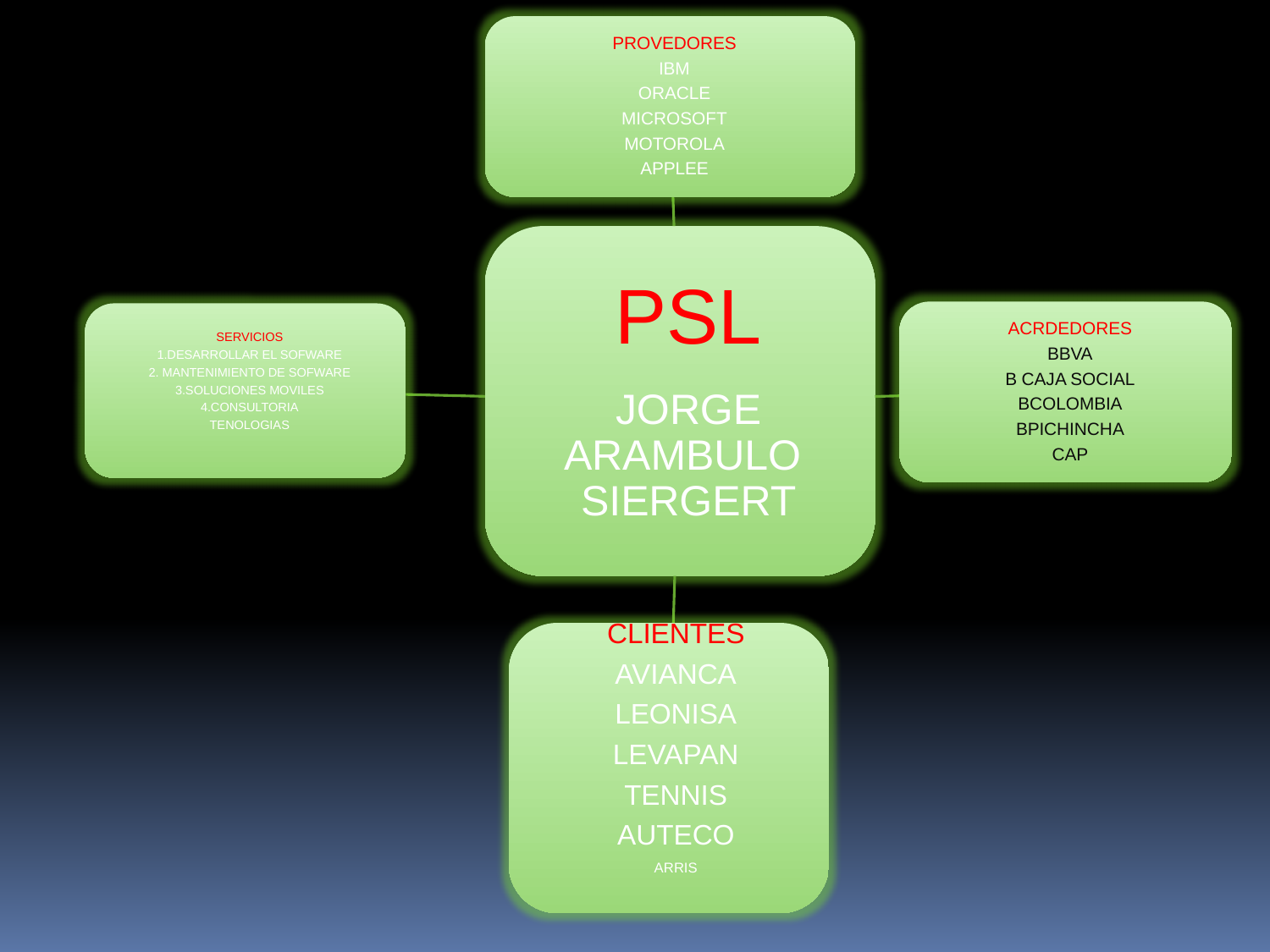

PSL
JORGE ARAMBULO  SIERGERT
PROVEDORES
IBM
ORACLE
MICROSOFT
MOTOROLA
APPLEE
ACRDEDORES
BBVA
B CAJA SOCIAL
BCOLOMBIA
BPICHINCHA
CAP
CLIENTES
AVIANCA
LEONISA
LEVAPAN
TENNIS
AUTECO
ARRIS

SERVICIOS
1.DESARROLLAR EL SOFWARE
2. MANTENIMIENTO DE SOFWARE
3.SOLUCIONES MOVILES
4.CONSULTORIA
TENOLOGIAS